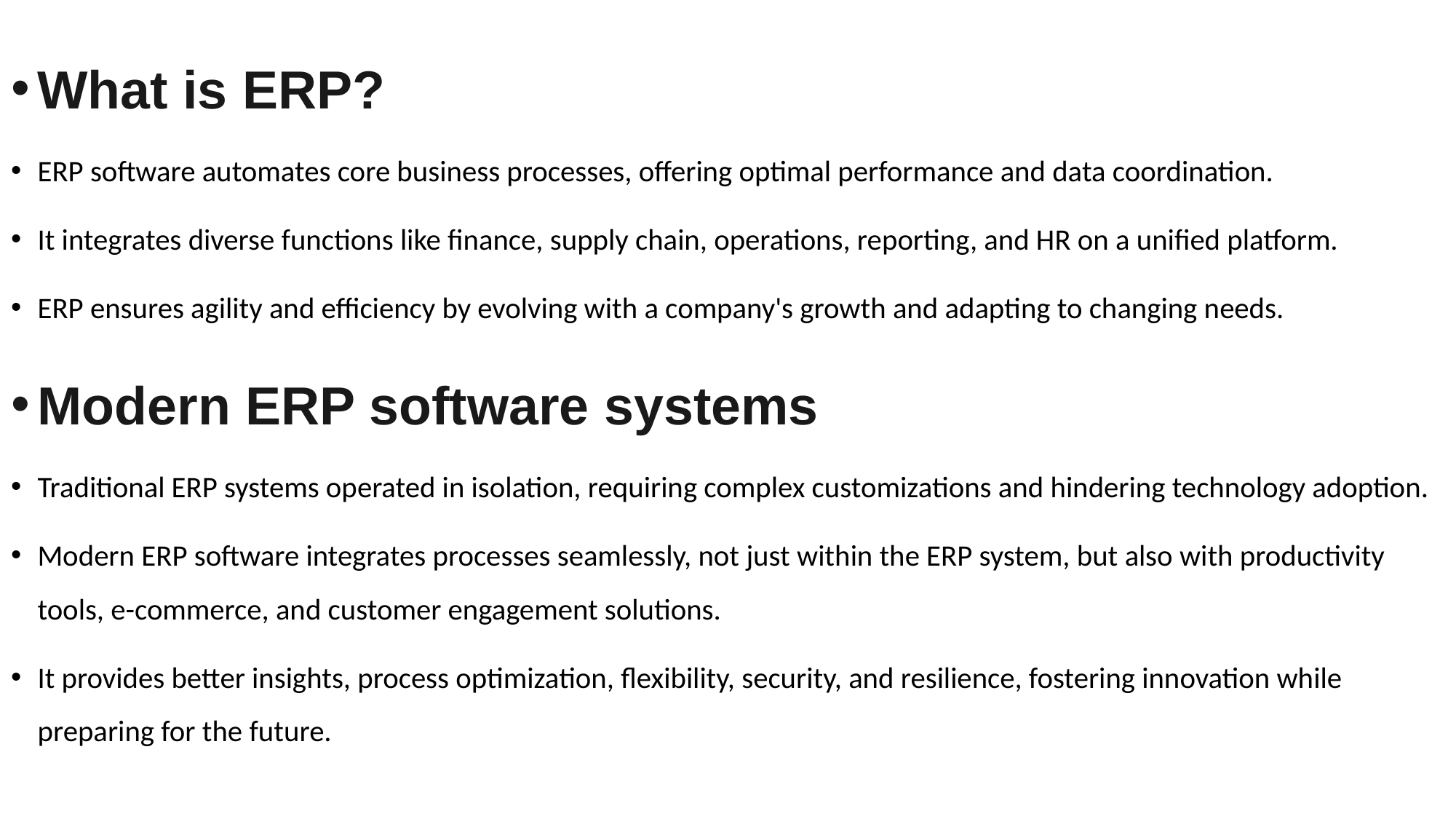

What is ERP?
ERP software automates core business processes, offering optimal performance and data coordination.
It integrates diverse functions like finance, supply chain, operations, reporting, and HR on a unified platform.
ERP ensures agility and efficiency by evolving with a company's growth and adapting to changing needs.
Modern ERP software systems
Traditional ERP systems operated in isolation, requiring complex customizations and hindering technology adoption.
Modern ERP software integrates processes seamlessly, not just within the ERP system, but also with productivity tools, e-commerce, and customer engagement solutions.
It provides better insights, process optimization, flexibility, security, and resilience, fostering innovation while preparing for the future.